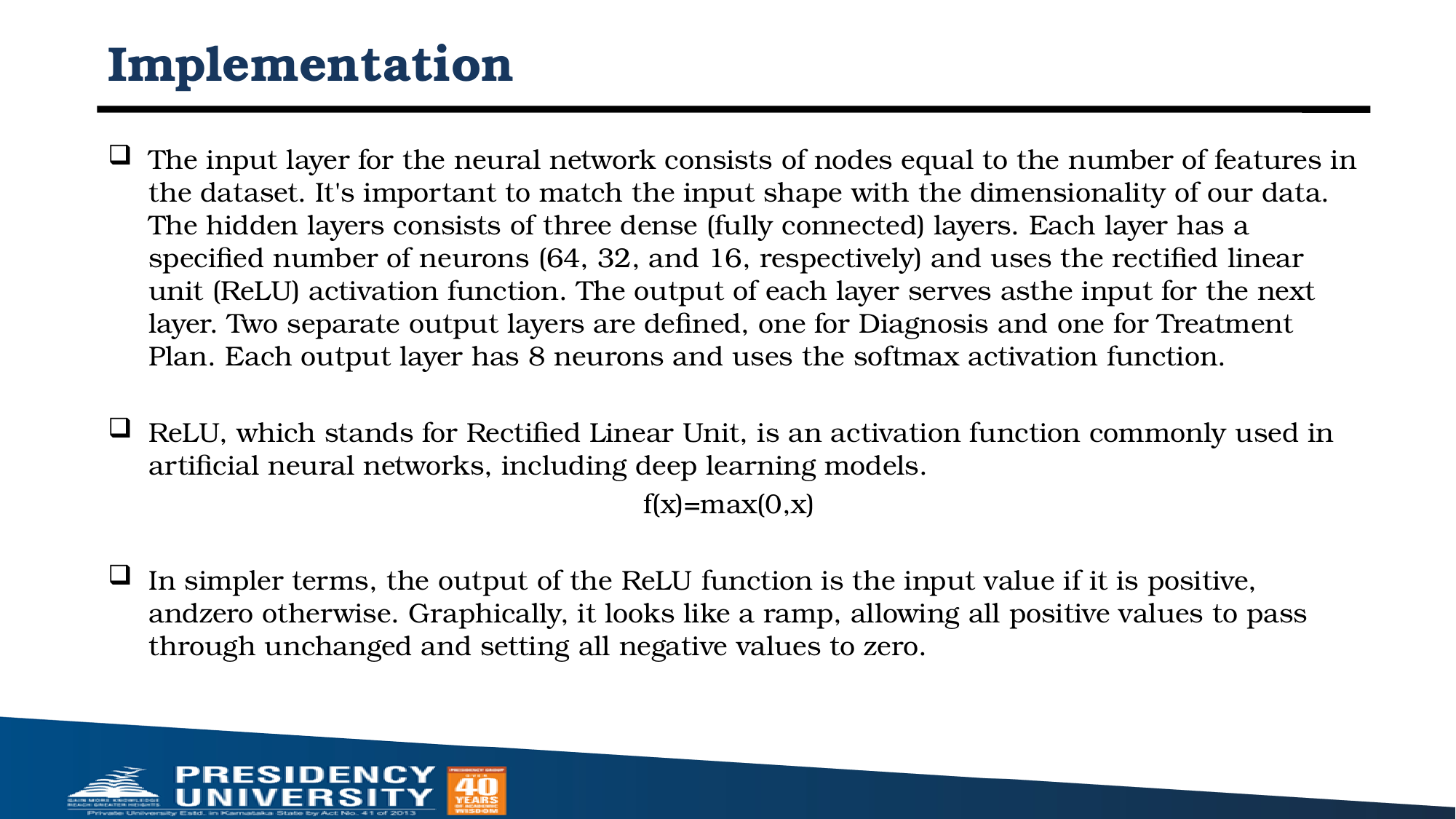

# Implementation
The input layer for the neural network consists of nodes equal to the number of features in the dataset. It's important to match the input shape with the dimensionality of our data. The hidden layers consists of three dense (fully connected) layers. Each layer has a specified number of neurons (64, 32, and 16, respectively) and uses the rectified linear unit (ReLU) activation function. The output of each layer serves asthe input for the next layer. Two separate output layers are defined, one for Diagnosis and one for Treatment Plan. Each output layer has 8 neurons and uses the softmax activation function.

ReLU, which stands for Rectified Linear Unit, is an activation function commonly used in artificial neural networks, including deep learning models.
f(x)=max(0,x)

In simpler terms, the output of the ReLU function is the input value if it is positive, andzero otherwise. Graphically, it looks like a ramp, allowing all positive values to pass through unchanged and setting all negative values to zero.